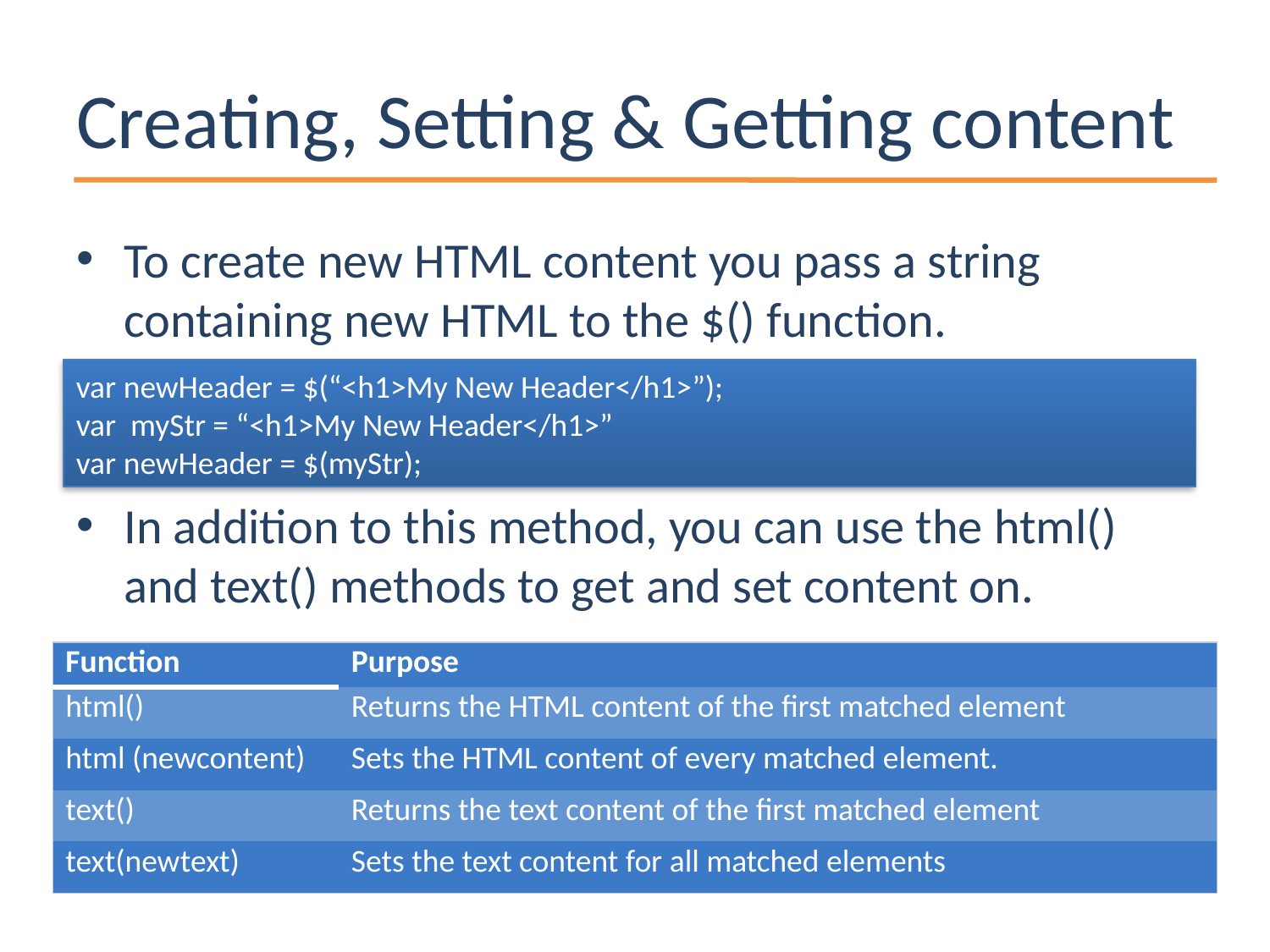

# Creating, Setting & Getting content
To create new HTML content you pass a string containing new HTML to the $() function.

In addition to this method, you can use the html() and text() methods to get and set content on.
var newHeader = $(“<h1>My New Header</h1>”);
var  myStr = “<h1>My New Header</h1>”
var newHeader = $(myStr);
| Function | Purpose |
| --- | --- |
| html() | Returns the HTML content of the first matched element |
| html (newcontent) | Sets the HTML content of every matched element. |
| text() | Returns the text content of the first matched element |
| text(newtext) | Sets the text content for all matched elements |